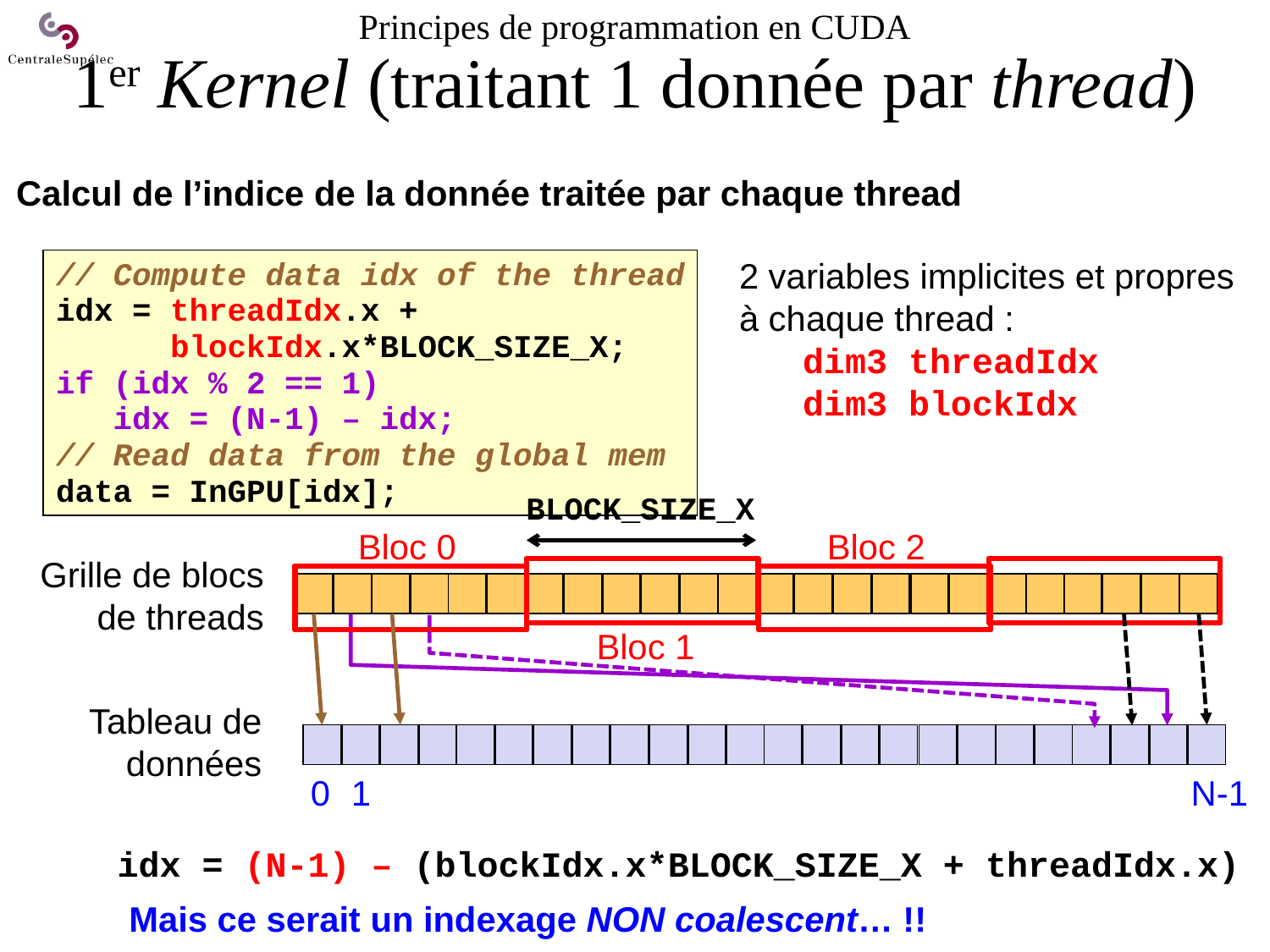

# Principes de programmation en CUDA 1er Kernel (traitant 1 donnée par thread)
Calcul de l’indice de la donnée traitée par chaque thread
2 variables implicites et propres à chaque thread :
dim3 threadIdx
dim3 blockIdx
// Compute data idx of the thread
idx = threadIdx.x +
      blockIdx.x*BLOCK_SIZE_X;
if (idx % 2 == 1)
   idx = (N-1) – idx;
// Read data from the global mem
data = InGPU[idx];
BLOCK_SIZE_X
Bloc 2
Bloc 0
Grille de blocs
de threads

Bloc 1
Tableau de
données

0
1
N-1
idx = (N-1) – (blockIdx.x*BLOCK_SIZE_X + threadIdx.x)
Mais ce serait un indexage NON coalescent… !!